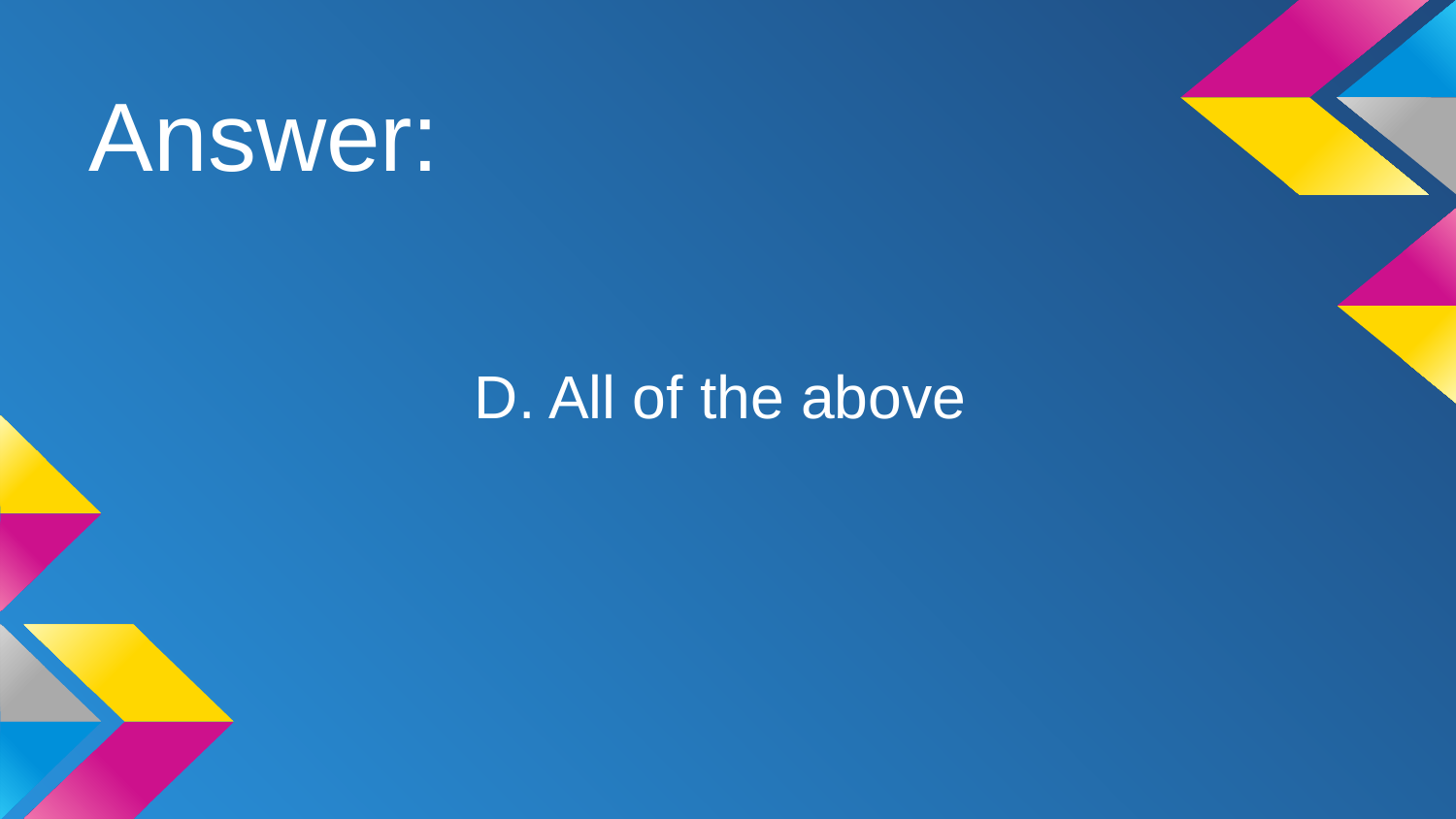

# Answer:
D. All of the above